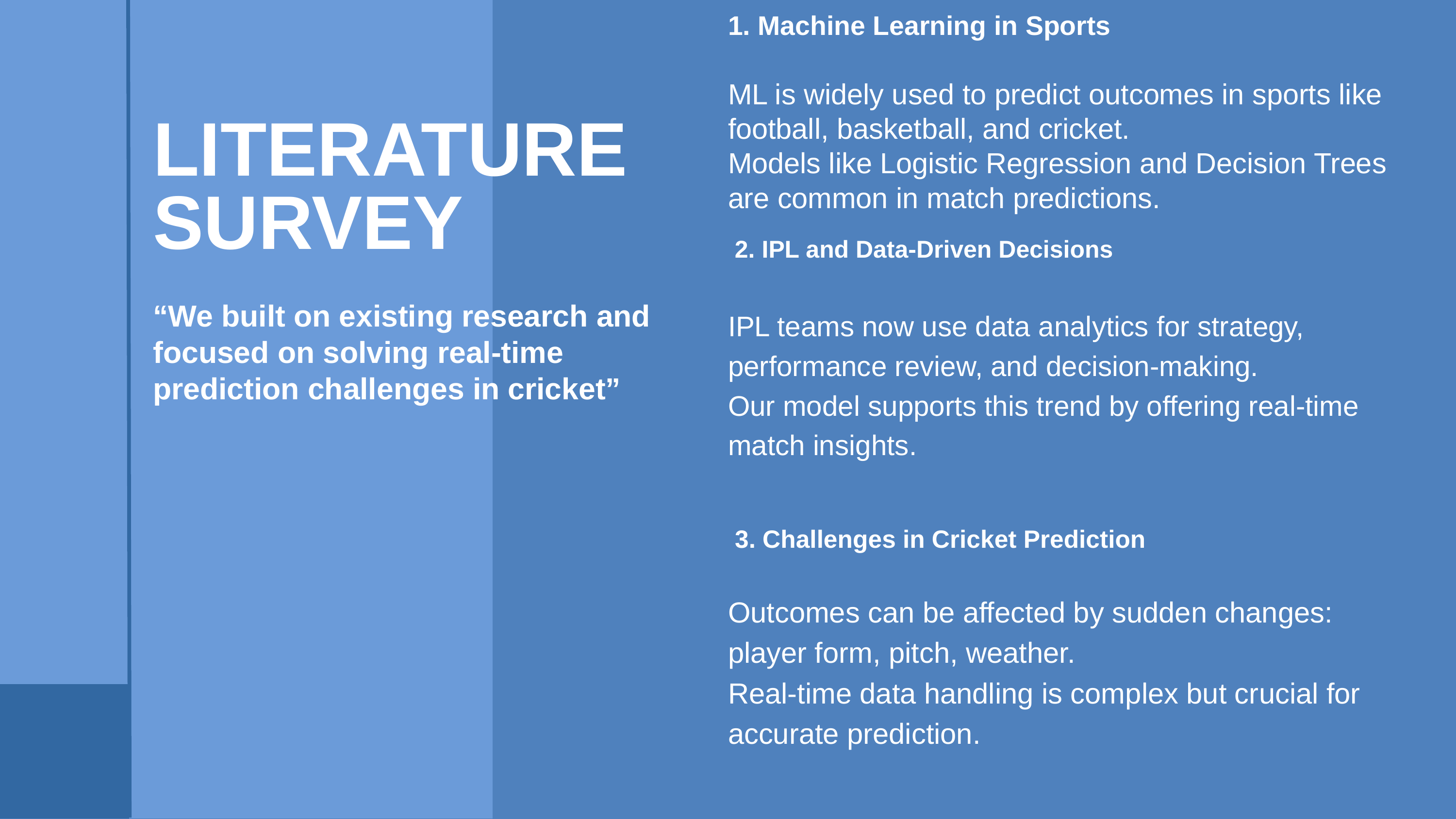

1. Machine Learning in Sports

ML is widely used to predict outcomes in sports like football, basketball, and cricket.
Models like Logistic Regression and Decision Trees are common in match predictions.

LITERATURE SURVEY
“We built on existing research and focused on solving real-time prediction challenges in cricket”
 2. IPL and Data-Driven Decisions

IPL teams now use data analytics for strategy, performance review, and decision-making.
Our model supports this trend by offering real-time match insights.
 3. Challenges in Cricket Prediction

Outcomes can be affected by sudden changes: player form, pitch, weather.
Real-time data handling is complex but crucial for accurate prediction.